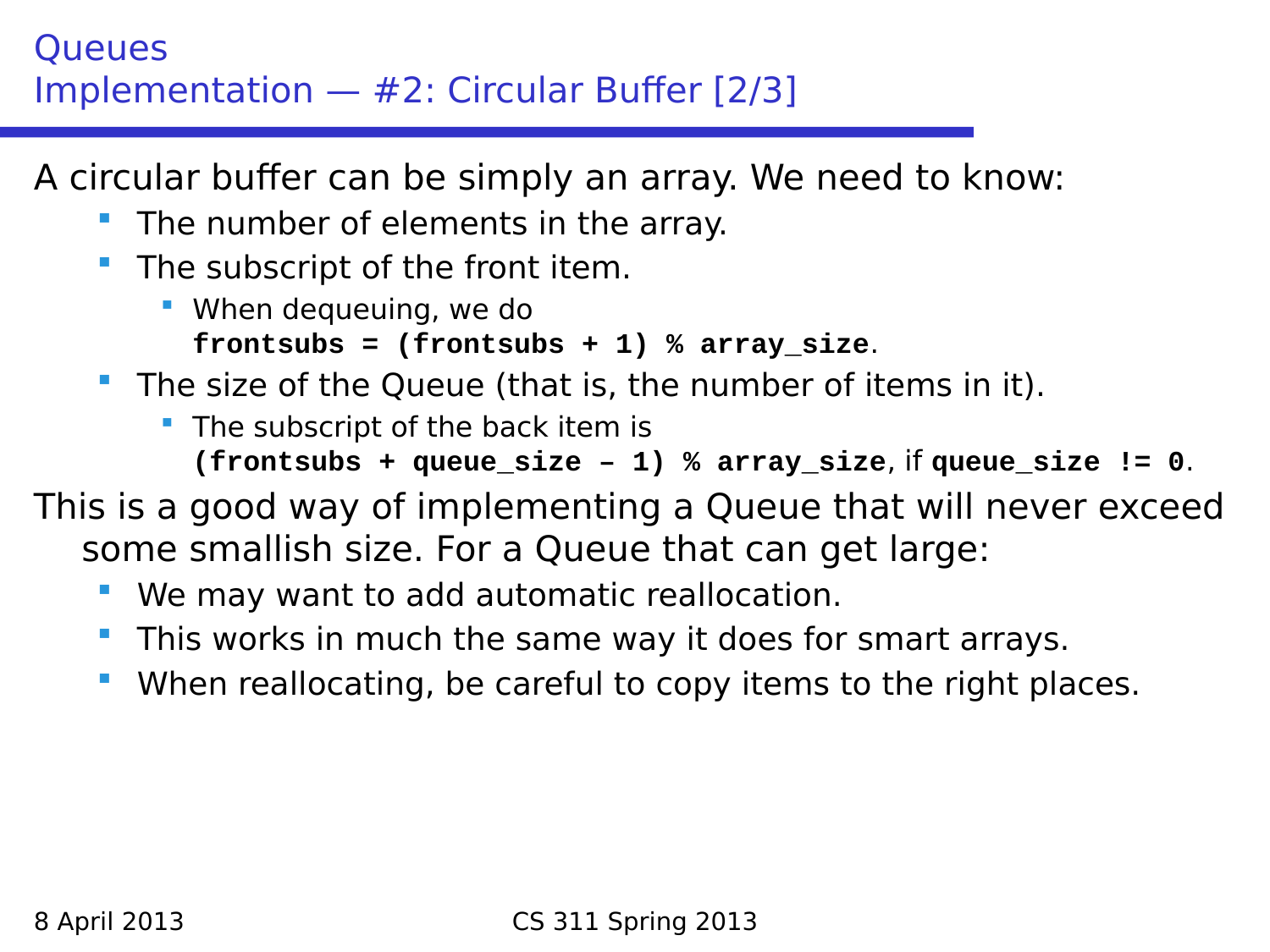

# Queues Implementation — #2: Circular Buffer [2/3]
A circular buffer can be simply an array. We need to know:
The number of elements in the array.
The subscript of the front item.
When dequeuing, we do
frontsubs = (frontsubs + 1) % array_size.
The size of the Queue (that is, the number of items in it).
The subscript of the back item is
(frontsubs + queue_size – 1) % array_size, if queue_size != 0.
This is a good way of implementing a Queue that will never exceed some smallish size. For a Queue that can get large:
We may want to add automatic reallocation.
This works in much the same way it does for smart arrays.
When reallocating, be careful to copy items to the right places.
8 April 2013
CS 311 Spring 2013